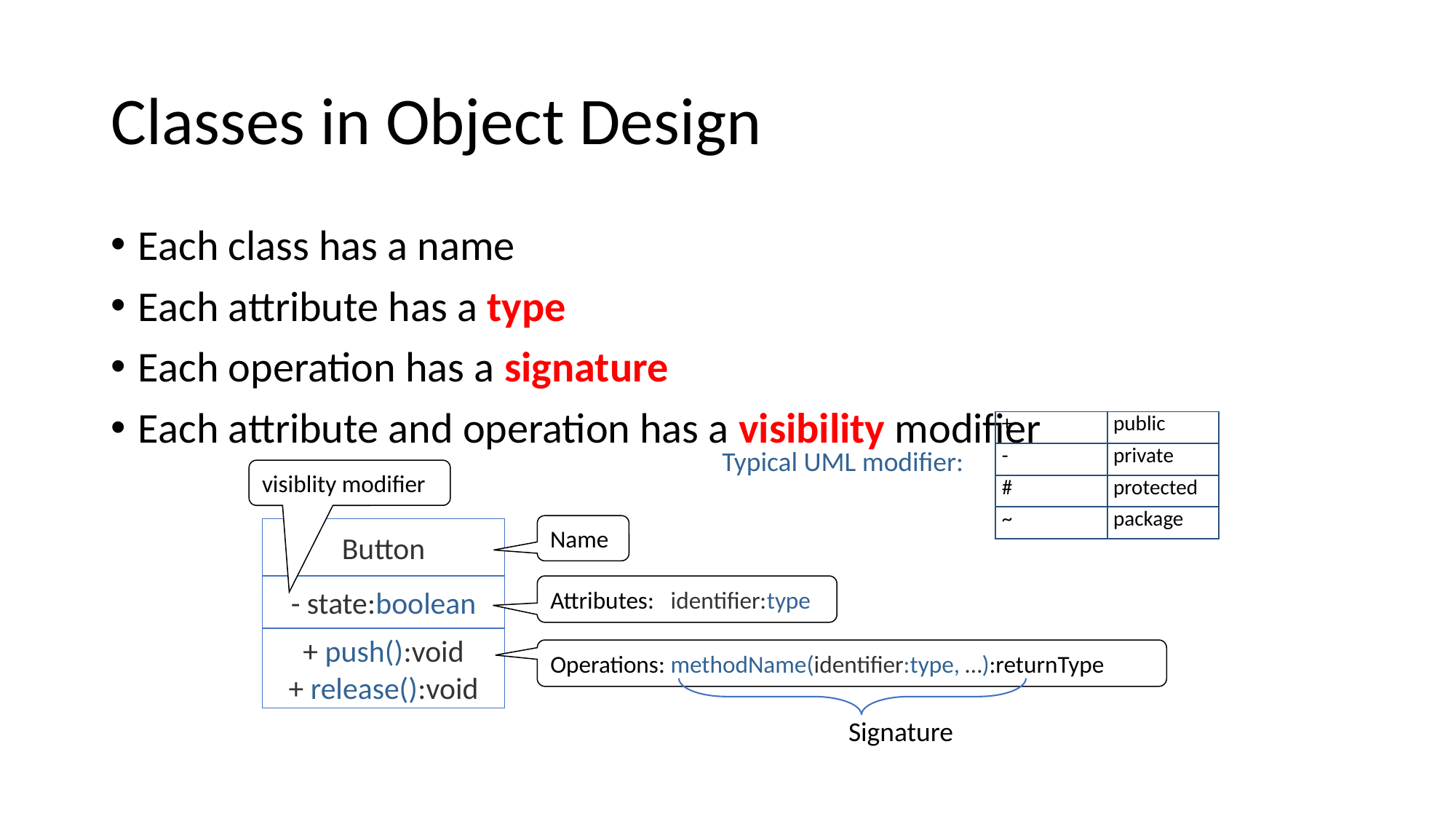

# Classes in Object Design
Each class has a name
Each attribute has a type
Each operation has a signature
Each attribute and operation has a visibility modifier

| + | public |
| --- | --- |
| - | private |
| # | protected |
| ~ | package |
Typical UML modifier:
visiblity modifier
Name
Button
- state:boolean
Attributes:   identifier:type
+ push():void
+ release():void

Operations: methodName(identifier:type, …):returnType
Signature